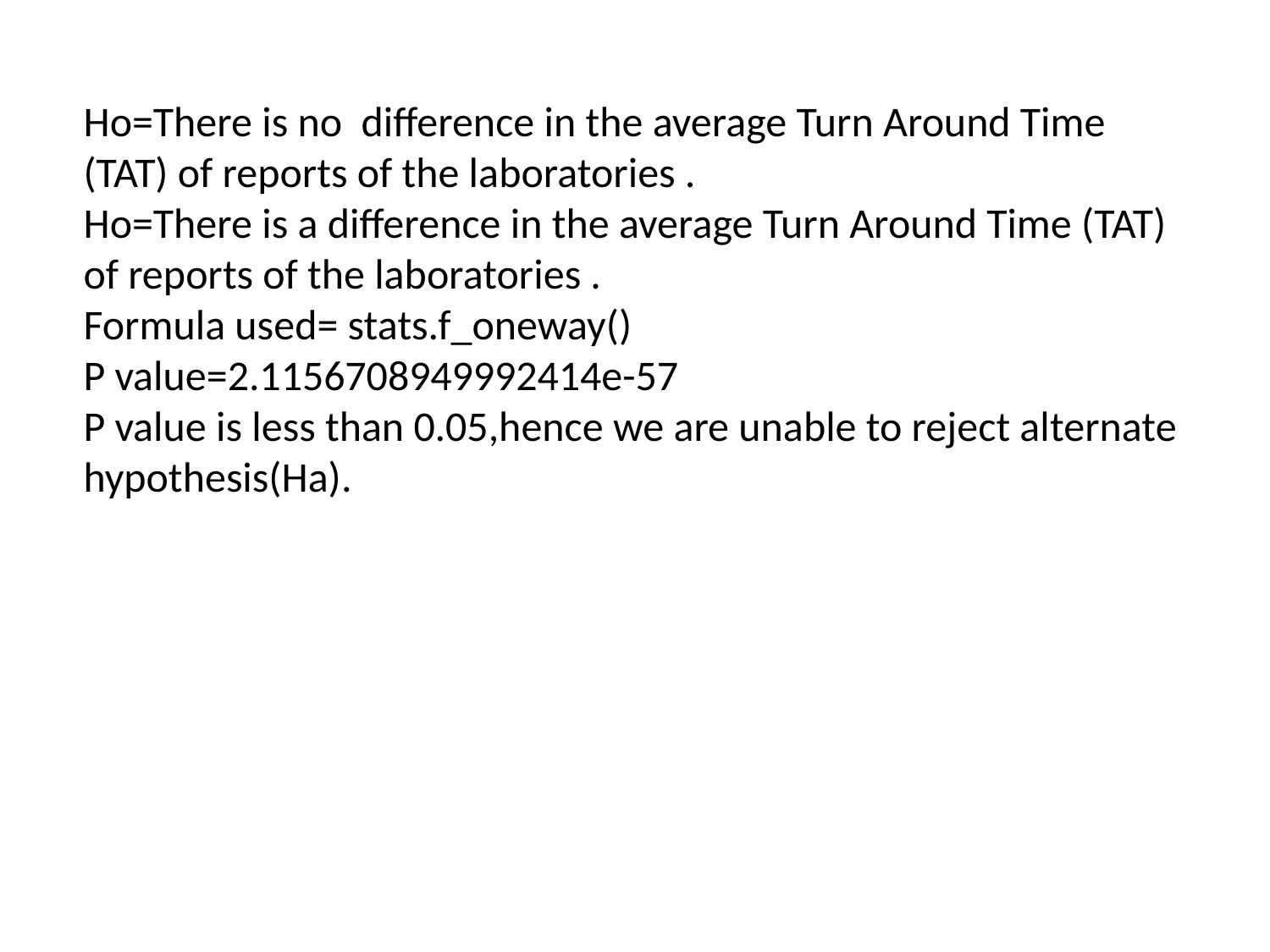

Ho=There is no  difference in the average Turn Around Time (TAT) of reports of the laboratories .
Ho=There is a difference in the average Turn Around Time (TAT) of reports of the laboratories .
Formula used= stats.f_oneway()
P value=2.1156708949992414e-57
P value is less than 0.05,hence we are unable to reject alternate hypothesis(Ha).